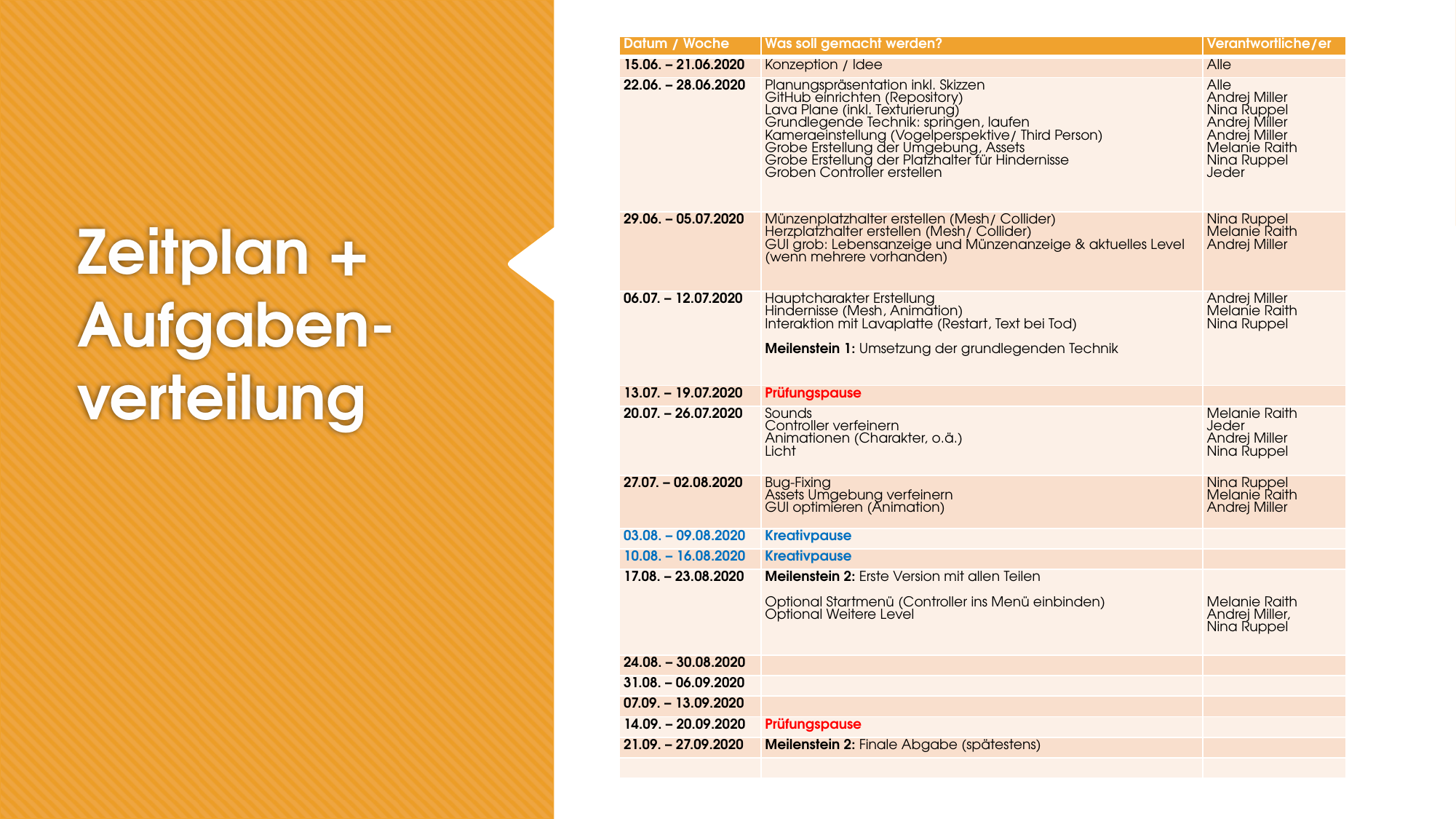

| Datum / Woche | Was soll gemacht werden? | Verantwortliche/er |
| --- | --- | --- |
| 15.06. – 21.06.2020 | Konzeption / Idee | Alle |
| 22.06. – 28.06.2020 | Planungspräsentation inkl. Skizzen GitHub einrichten (Repository) Lava Plane (inkl. Texturierung) Grundlegende Technik: springen, laufen Kameraeinstellung (Vogelperspektive/ Third Person) Grobe Erstellung der Umgebung, Assets Grobe Erstellung der Platzhalter für Hindernisse Groben Controller erstellen | Alle Andrej Miller Nina Ruppel Andrej Miller Andrej Miller Melanie Raith Nina Ruppel Jeder |
| 29.06. – 05.07.2020 | Münzenplatzhalter erstellen (Mesh/ Collider) Herzplatzhalter erstellen (Mesh/ Collider) GUI grob: Lebensanzeige und Münzenanzeige & aktuelles Level (wenn mehrere vorhanden) | Nina Ruppel Melanie Raith Andrej Miller |
| 06.07. – 12.07.2020 | Hauptcharakter Erstellung Hindernisse (Mesh, Animation) Interaktion mit Lavaplatte (Restart, Text bei Tod) Meilenstein 1: Umsetzung der grundlegenden Technik | Andrej Miller Melanie Raith Nina Ruppel |
| 13.07. – 19.07.2020 | Prüfungspause |  |
| 20.07. – 26.07.2020 | Sounds Controller verfeinern Animationen (Charakter, o.ä.) Licht | Melanie Raith Jeder Andrej Miller Nina Ruppel |
| 27.07. – 02.08.2020 | Bug-Fixing Assets Umgebung verfeinern GUI optimieren (Animation) | Nina Ruppel Melanie Raith Andrej Miller |
| 03.08. – 09.08.2020 | Kreativpause |  |
| 10.08. – 16.08.2020 | Kreativpause |  |
| 17.08. – 23.08.2020 | Meilenstein 2: Erste Version mit allen Teilen Optional Startmenü (Controller ins Menü einbinden) Optional Weitere Level | Melanie Raith Andrej Miller, Nina Ruppel |
| 24.08. – 30.08.2020 |  |  |
| 31.08. – 06.09.2020 |  |  |
| 07.09. – 13.09.2020 |  |  |
| 14.09. – 20.09.2020 | Prüfungspause |  |
| 21.09. – 27.09.2020 | Meilenstein 2: Finale Abgabe (spätestens) |  |
|  |  |  |
# Zeitplan + Aufgaben- verteilung